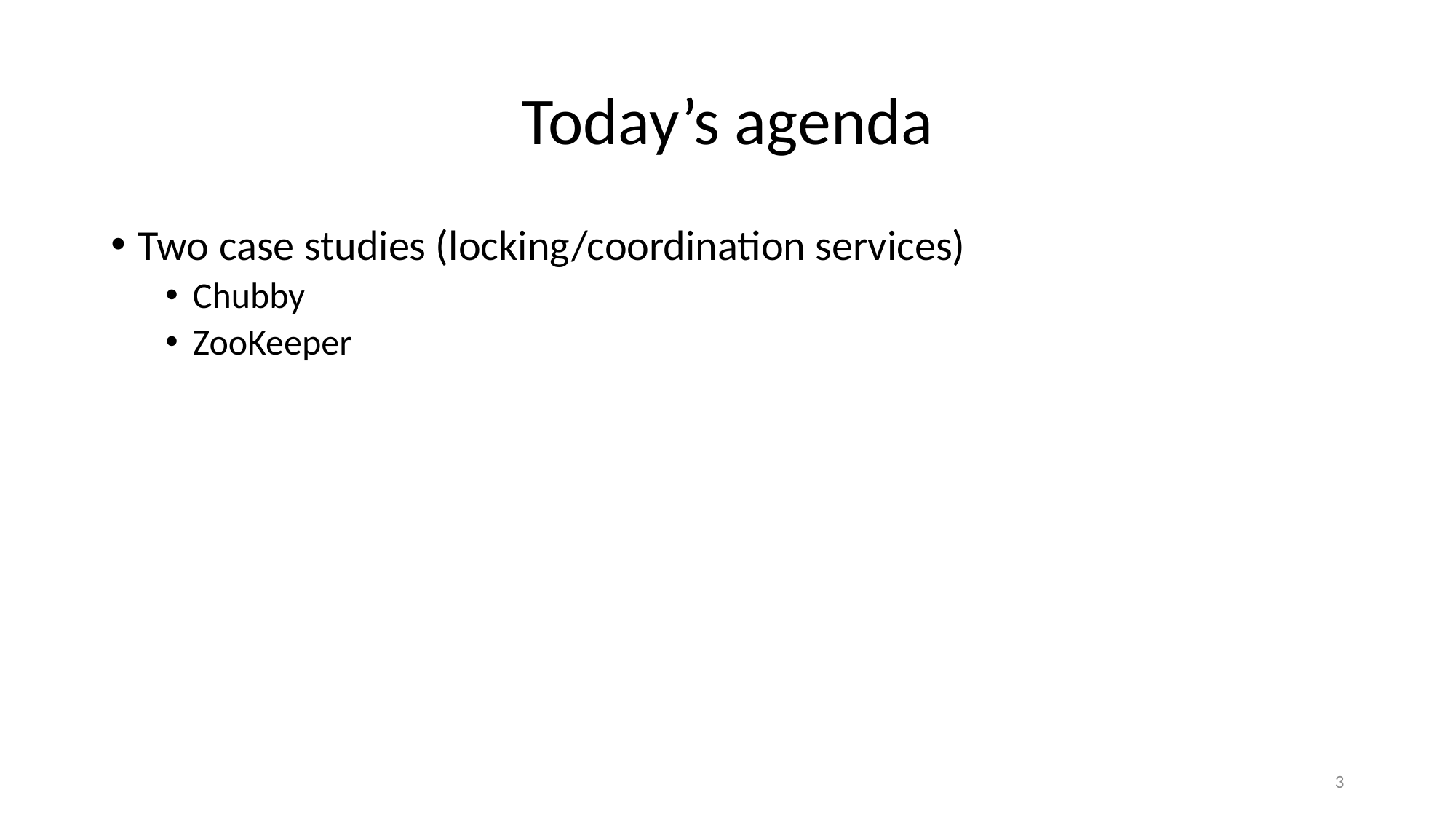

# Today’s agenda
Two case studies (locking/coordination services)
Chubby
ZooKeeper

3